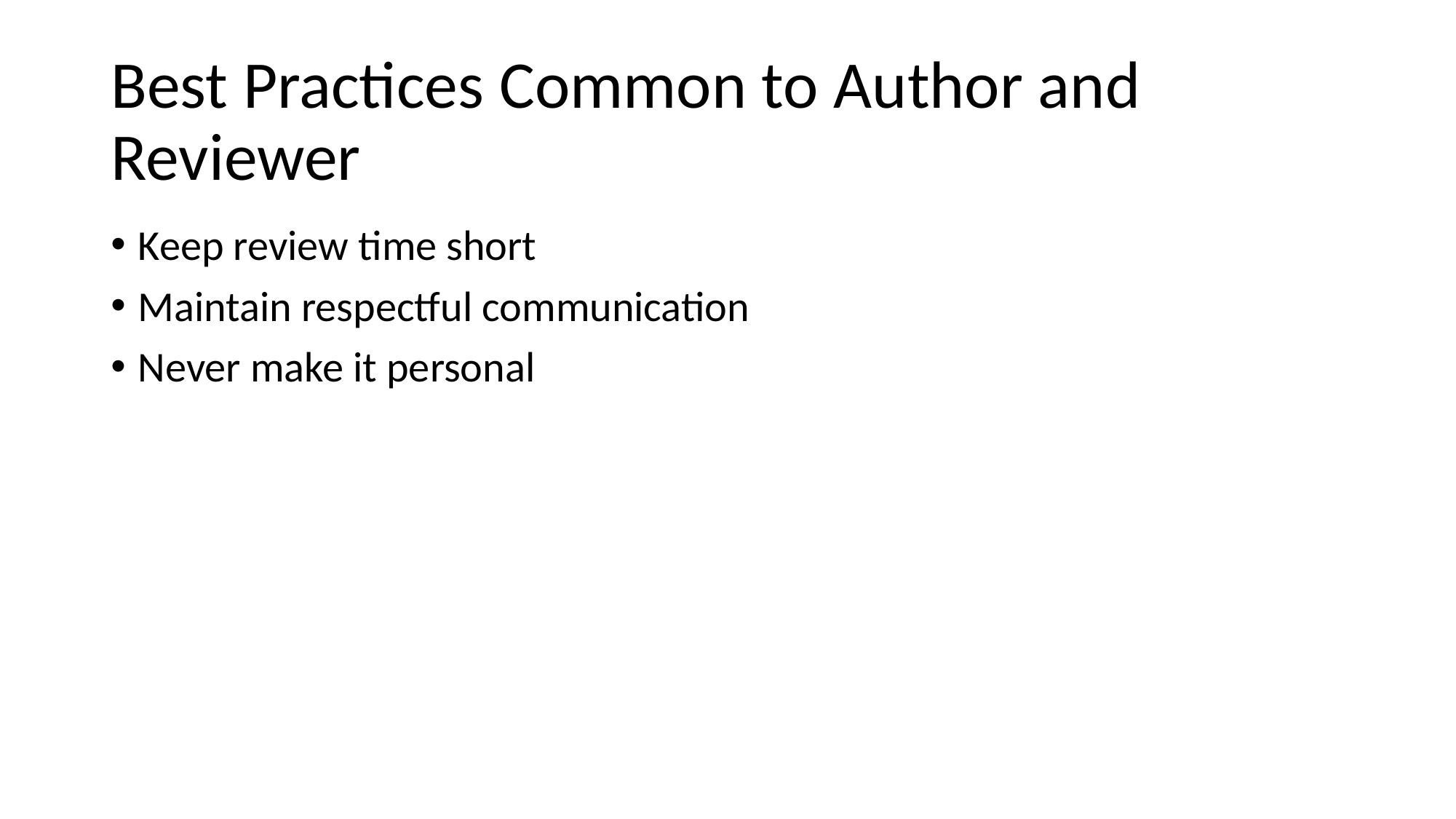

# Best Practices Common to Author and Reviewer
Keep review time short
Maintain respectful communication
Never make it personal